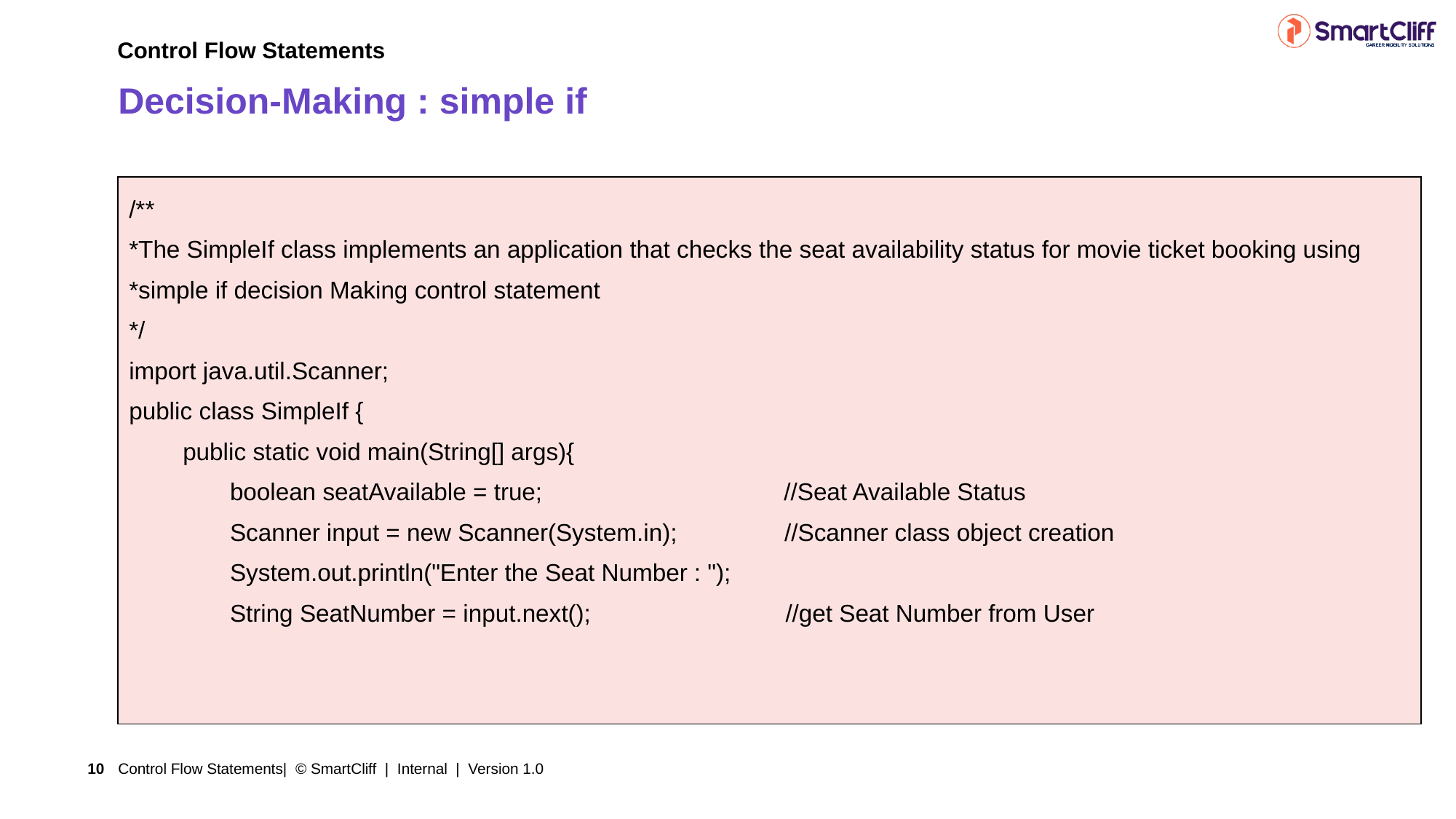

Control Flow Statements
# Decision-Making : simple if
| /\*\*   \*The SimpleIf class implements an application that checks the seat availability status for movie ticket booking using \*simple if decision Making control statement \*/ import java.util.Scanner; public class SimpleIf { public static void main(String[] args){ boolean seatAvailable = true; //Seat Available Status Scanner input = new Scanner(System.in); //Scanner class object creation System.out.println("Enter the Seat Number : "); String SeatNumber = input.next(); //get Seat Number from User |
| --- |
Control Flow Statements|  © SmartCliff  |  Internal  |  Version 1.0
10